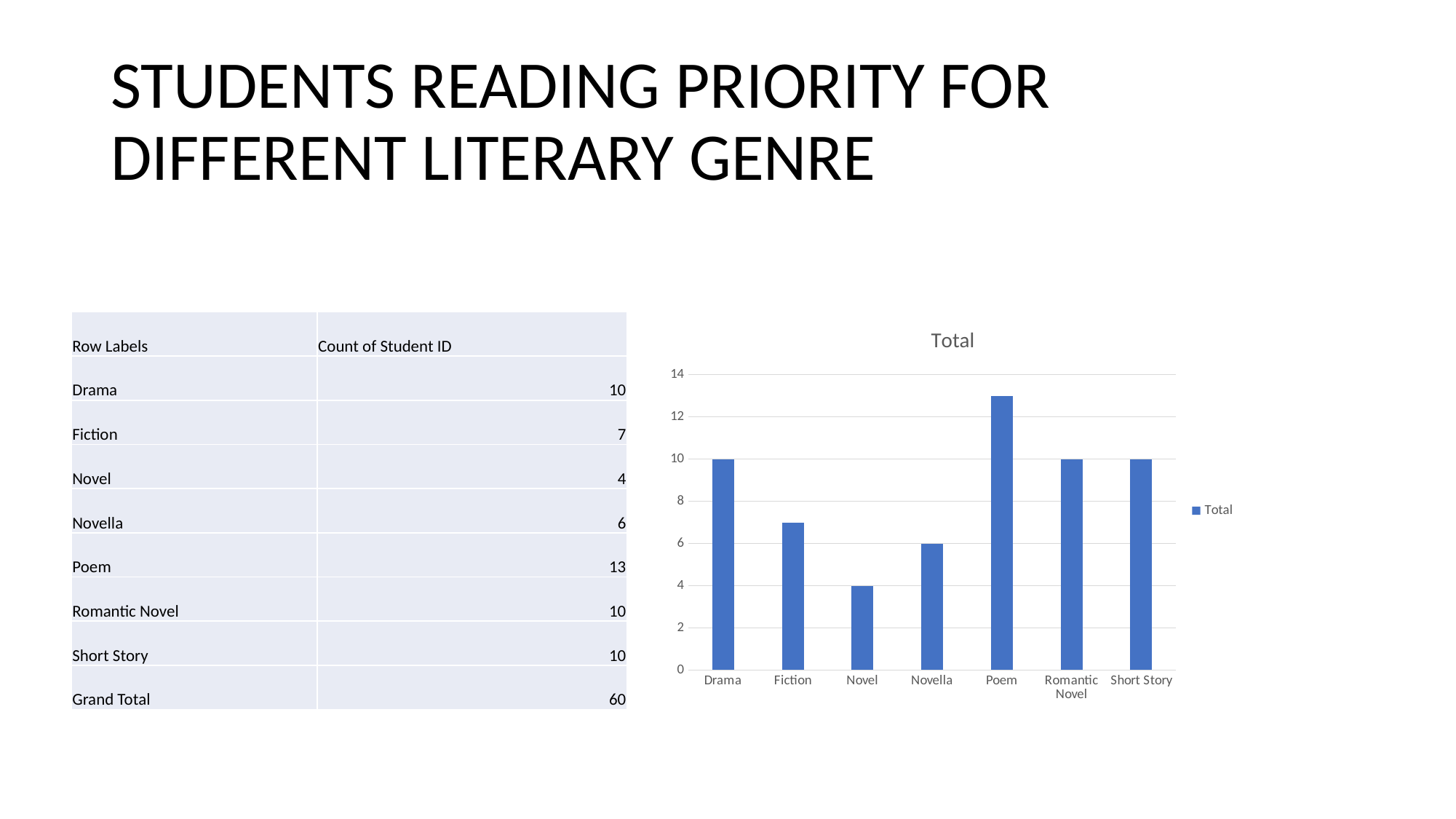

# STUDENTS READING PRIORITY FOR        DIFFERENT LITERARY GENRE
| Row Labels | Count of Student ID |
| --- | --- |
| Drama | 10 |
| Fiction | 7 |
| Novel | 4 |
| Novella | 6 |
| Poem | 13 |
| Romantic Novel | 10 |
| Short Story | 10 |
| Grand Total | 60 |

### Chart:

| Category | Total |
|---|---|
| Drama | 10.0 |
| Fiction | 7.0 |
| Novel | 4.0 |
| Novella | 6.0 |
| Poem | 13.0 |
| Romantic Novel | 10.0 |
| Short Story | 10.0 |